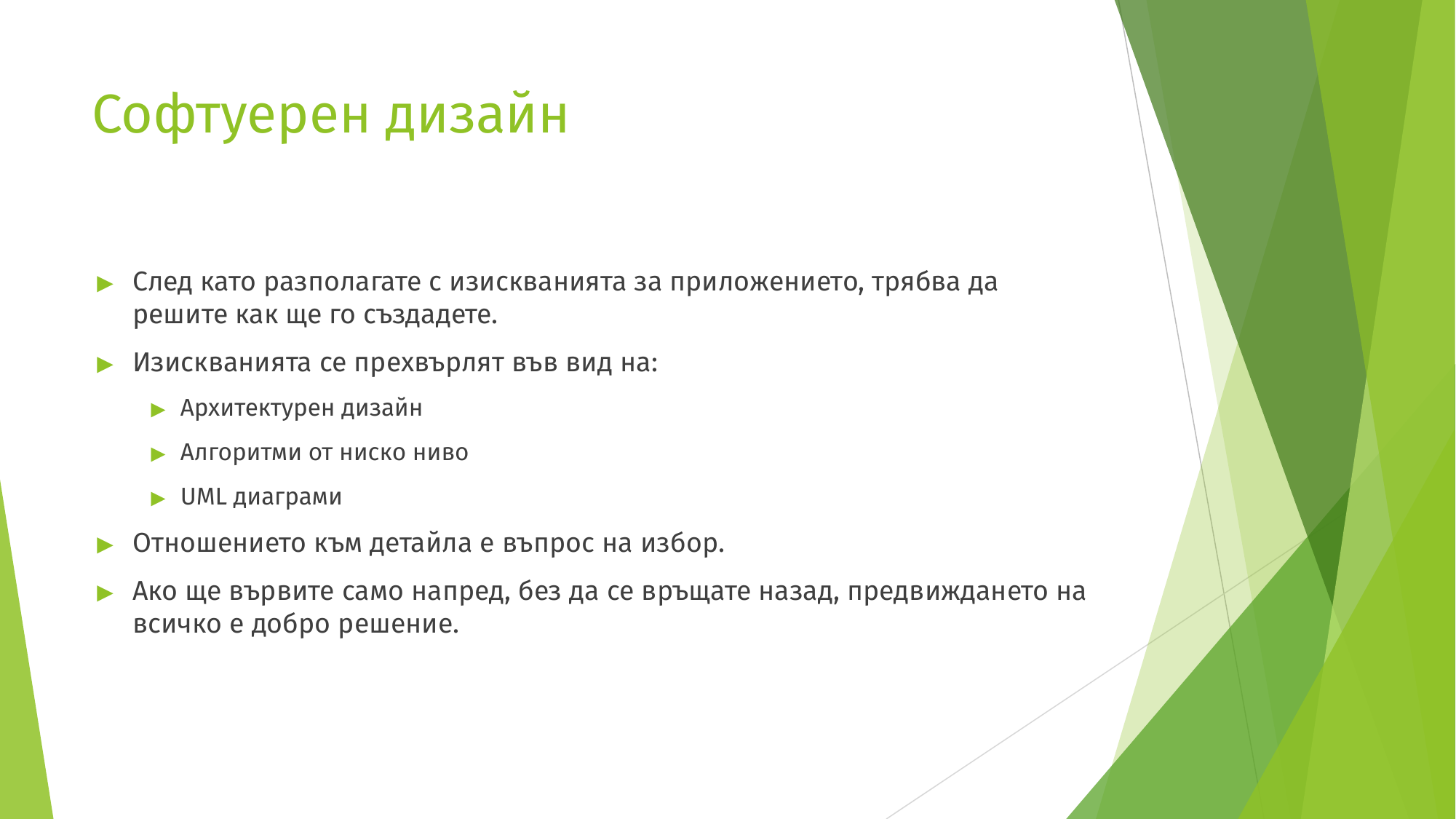

# Софтуерен дизайн
След като разполагате с изискванията за приложението, трябва да решите как ще го създадете.
Изискванията се прехвърлят във вид на:
Архитектурен дизайн
Алгоритми от ниско ниво
UML диаграми
Отношението към детайла е въпрос на избор.
Ако ще вървите само напред, без да се връщате назад, предвиждането на всичко е добро решение.